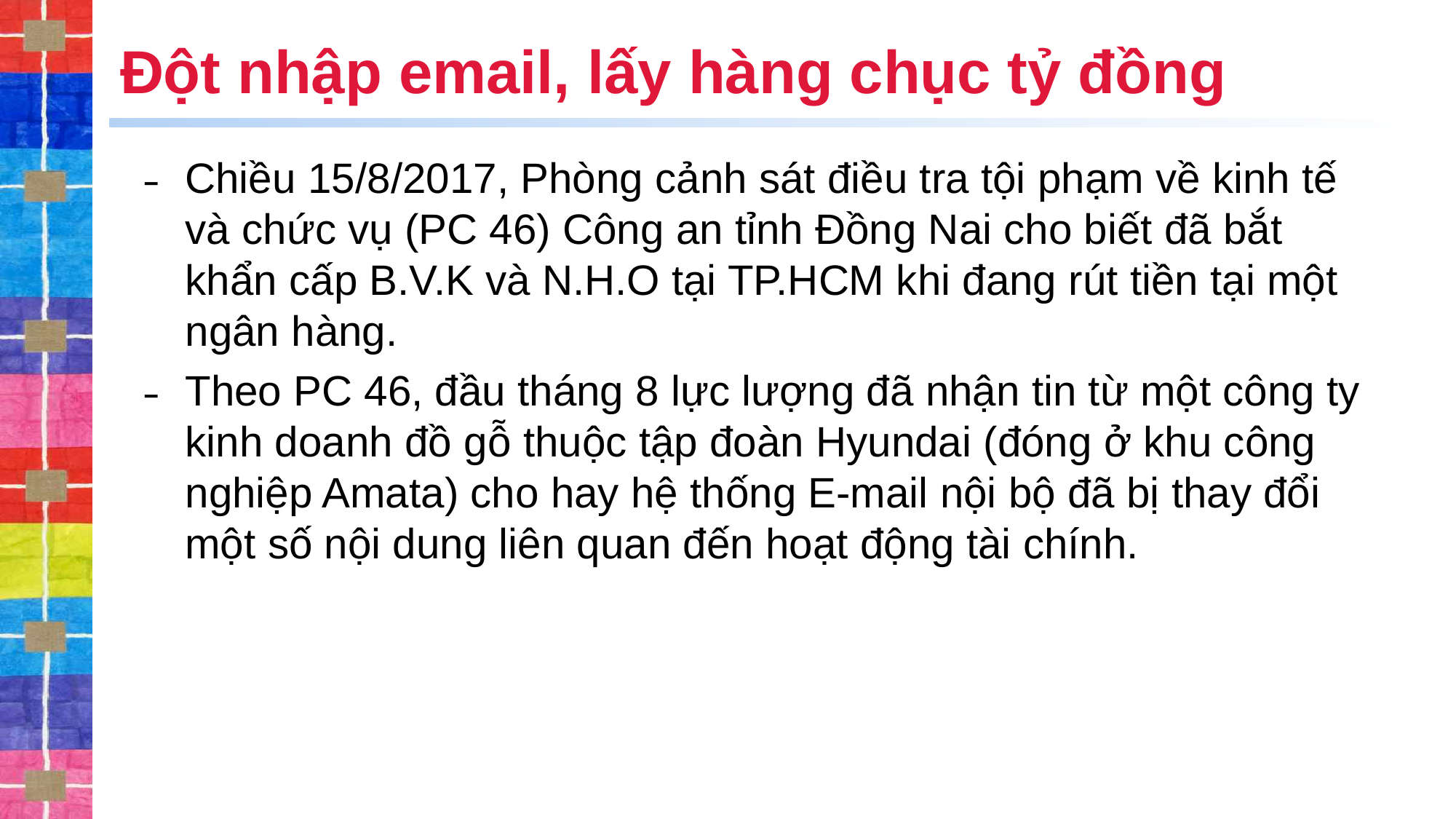

# Đột nhập email, lấy hàng chục tỷ đồng
Chiều 15/8/2017, Phòng cảnh sát điều tra tội phạm về kinh tế và chức vụ (PC 46) Công an tỉnh Đồng Nai cho biết đã bắt khẩn cấp B.V.K và N.H.O tại TP.HCM khi đang rút tiền tại một ngân hàng.
Theo PC 46, đầu tháng 8 lực lượng đã nhận tin từ một công ty kinh doanh đồ gỗ thuộc tập đoàn Hyundai (đóng ở khu công nghiệp Amata) cho hay hệ thống E-mail nội bộ đã bị thay đổi một số nội dung liên quan đến hoạt động tài chính.